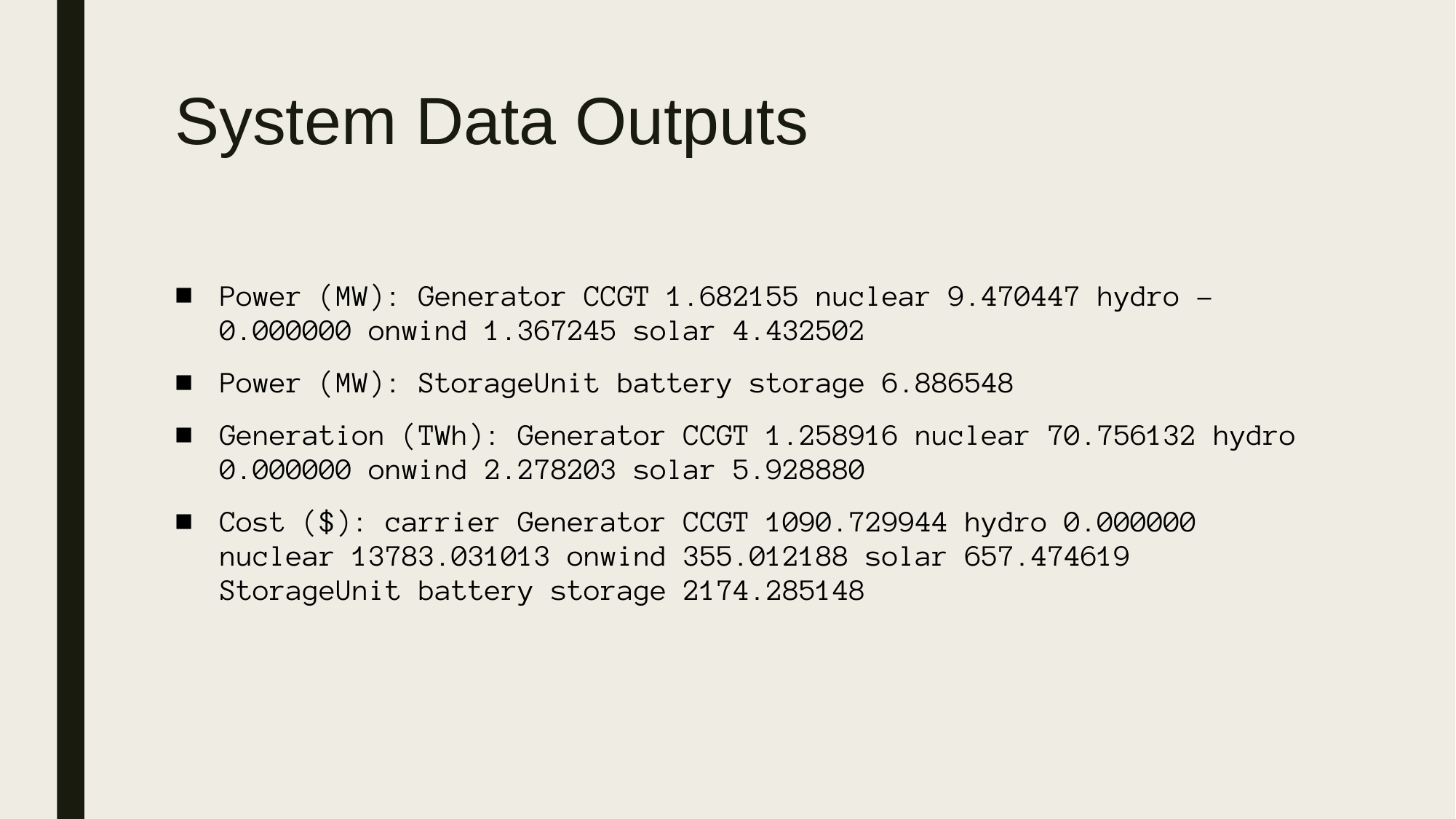

# System Data Outputs
Power (MW): Generator CCGT 1.682155 nuclear 9.470447 hydro -0.000000 onwind 1.367245 solar 4.432502
Power (MW): StorageUnit battery storage 6.886548
Generation (TWh): Generator CCGT 1.258916 nuclear 70.756132 hydro 0.000000 onwind 2.278203 solar 5.928880
Cost ($): carrier Generator CCGT 1090.729944 hydro 0.000000 nuclear 13783.031013 onwind 355.012188 solar 657.474619 StorageUnit battery storage 2174.285148